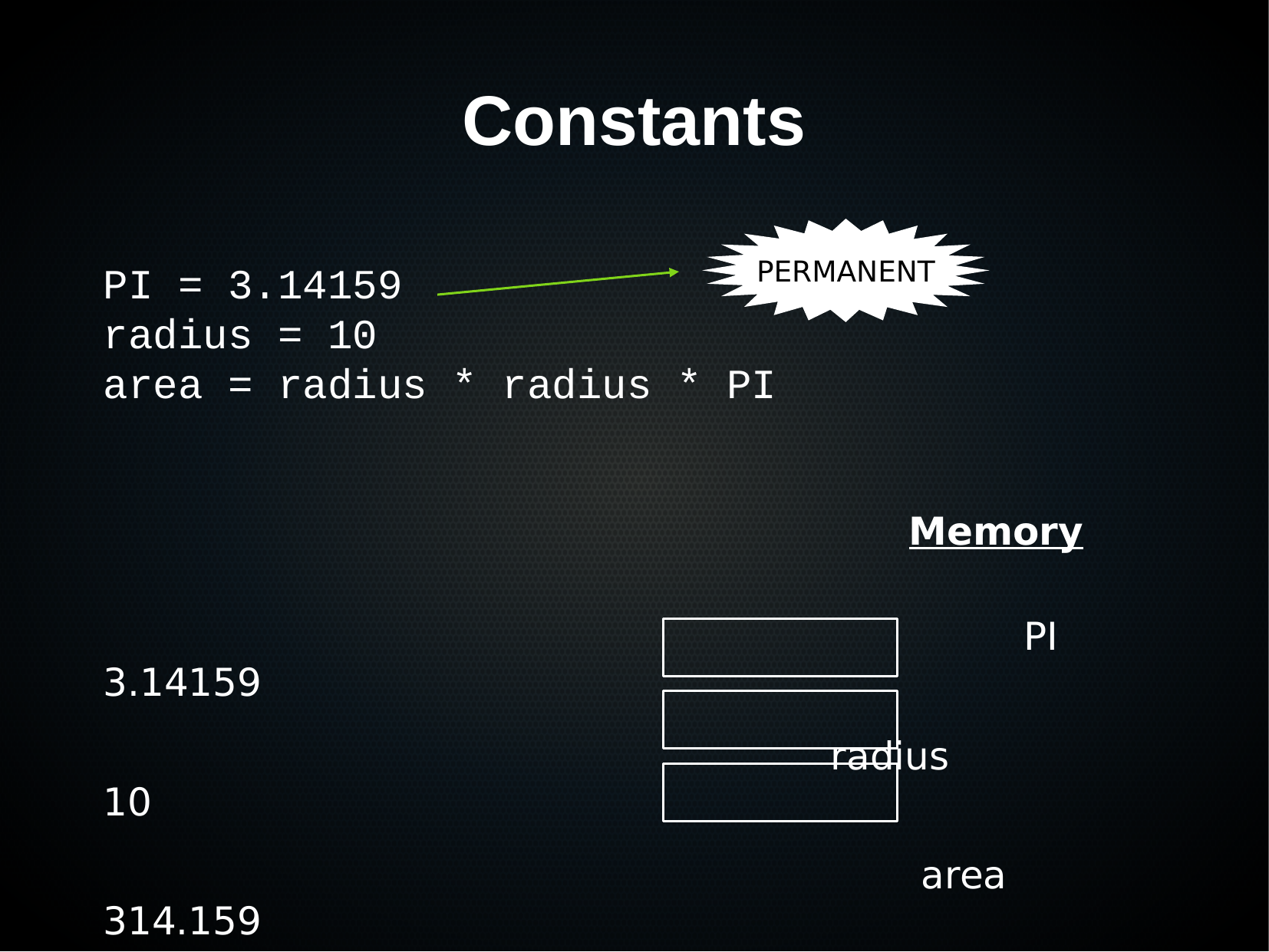

Constants
PERMANENT

PI = 3.14159
radius = 10
area = radius * radius * PI

							Memory

						   		PI   	3.14159
						   radius		10
							 area 		314.159